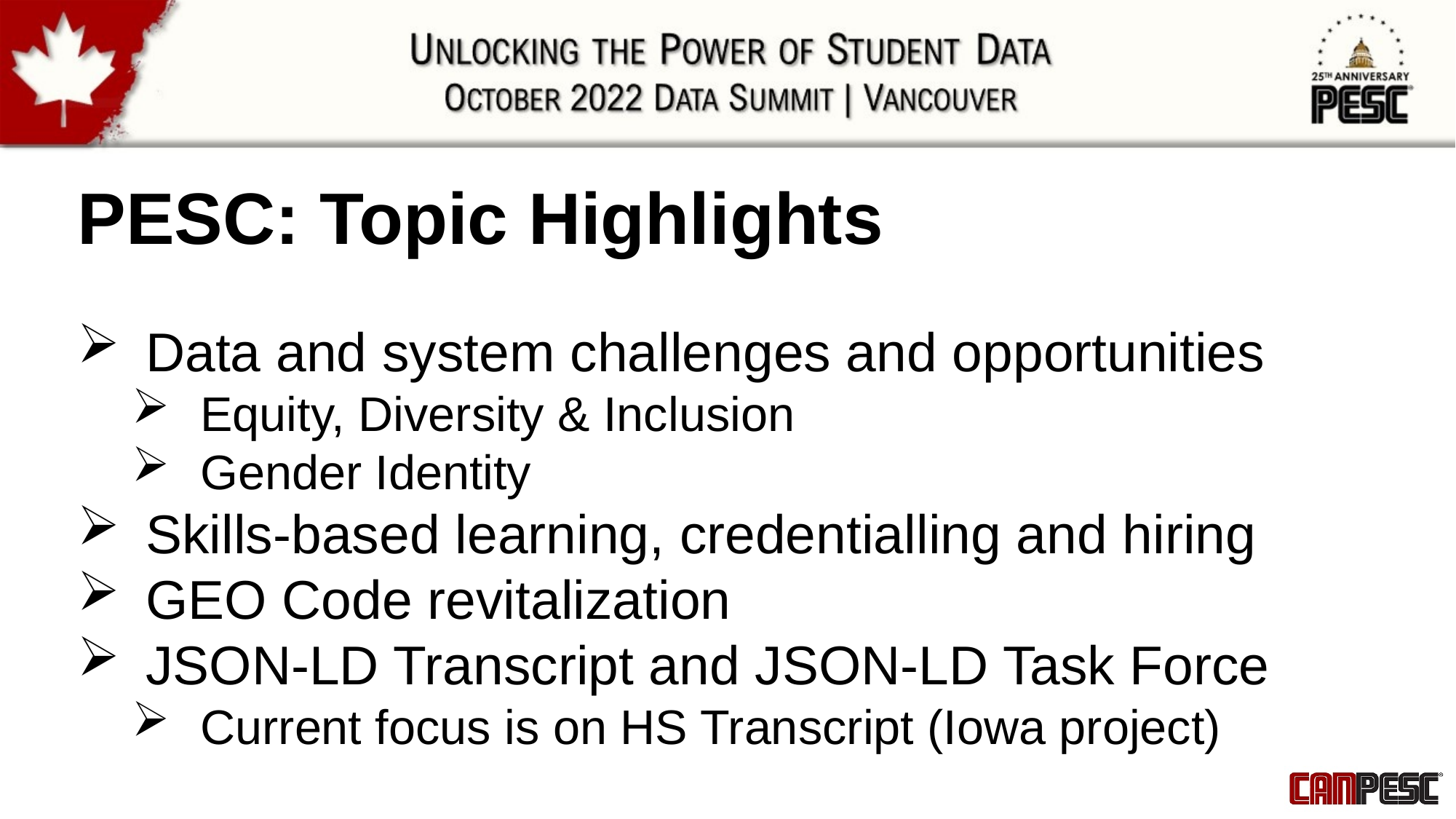

PESC: Topic Highlights

Data and system challenges and opportunities
Equity, Diversity & Inclusion
Gender Identity
Skills-based learning, credentialling and hiring
GEO Code revitalization
JSON-LD Transcript and JSON-LD Task Force
Current focus is on HS Transcript (Iowa project)